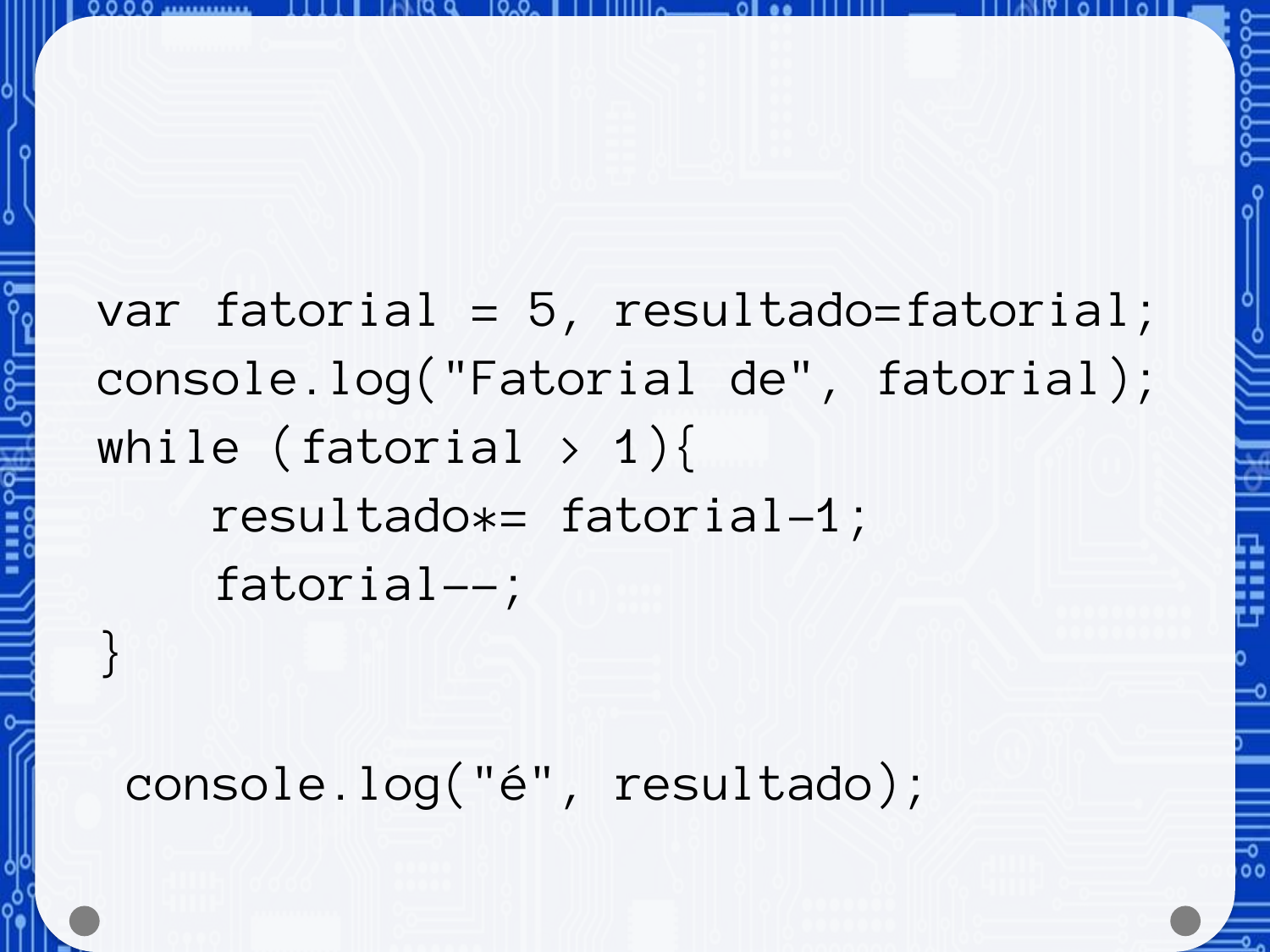

#
var fatorial = 5, resultado=fatorial;
console.log("Fatorial de", fatorial);
while (fatorial > 1){
    resultado*= fatorial-1;
    fatorial--;
}
console.log("é", resultado);